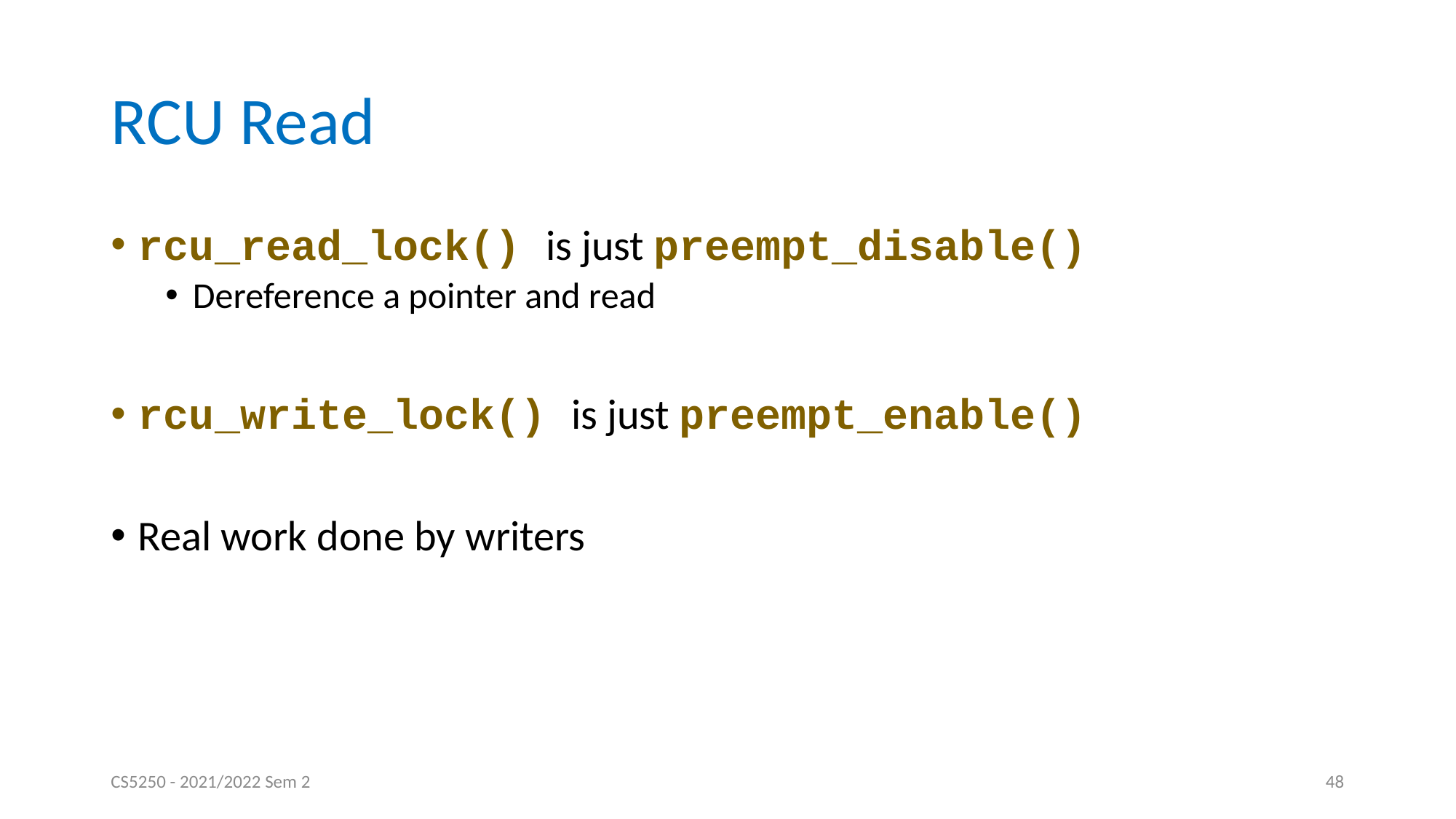

# RCU Read
rcu_read_lock() is just preempt_disable()
Dereference a pointer and read

rcu_write_lock() is just preempt_enable()

Real work done by writers
CS5250 - 2021/2022 Sem 2
48